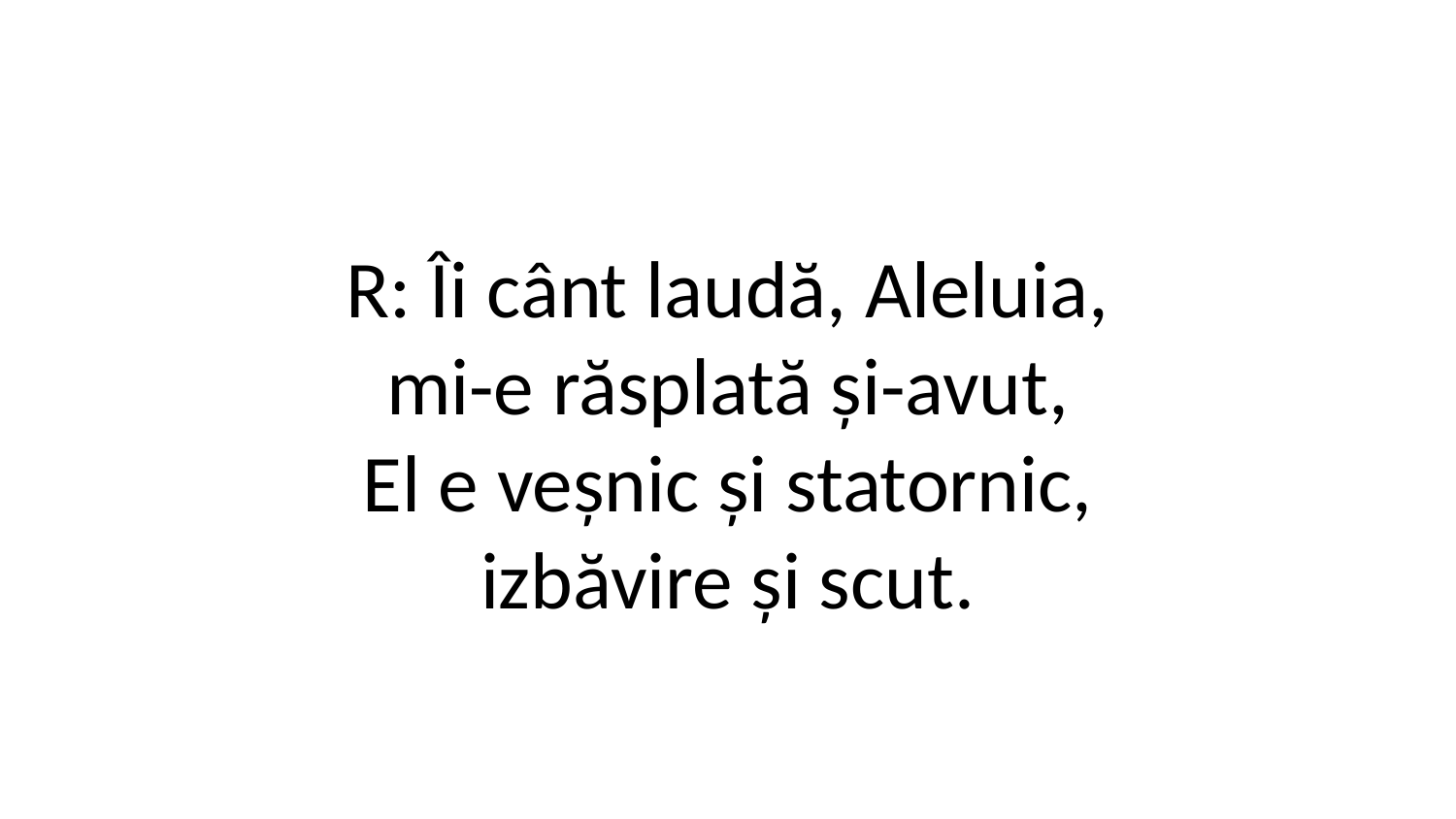

R: Îi cânt laudă, Aleluia,
mi-e răsplată și-avut,
El e veșnic și statornic,
izbăvire și scut.